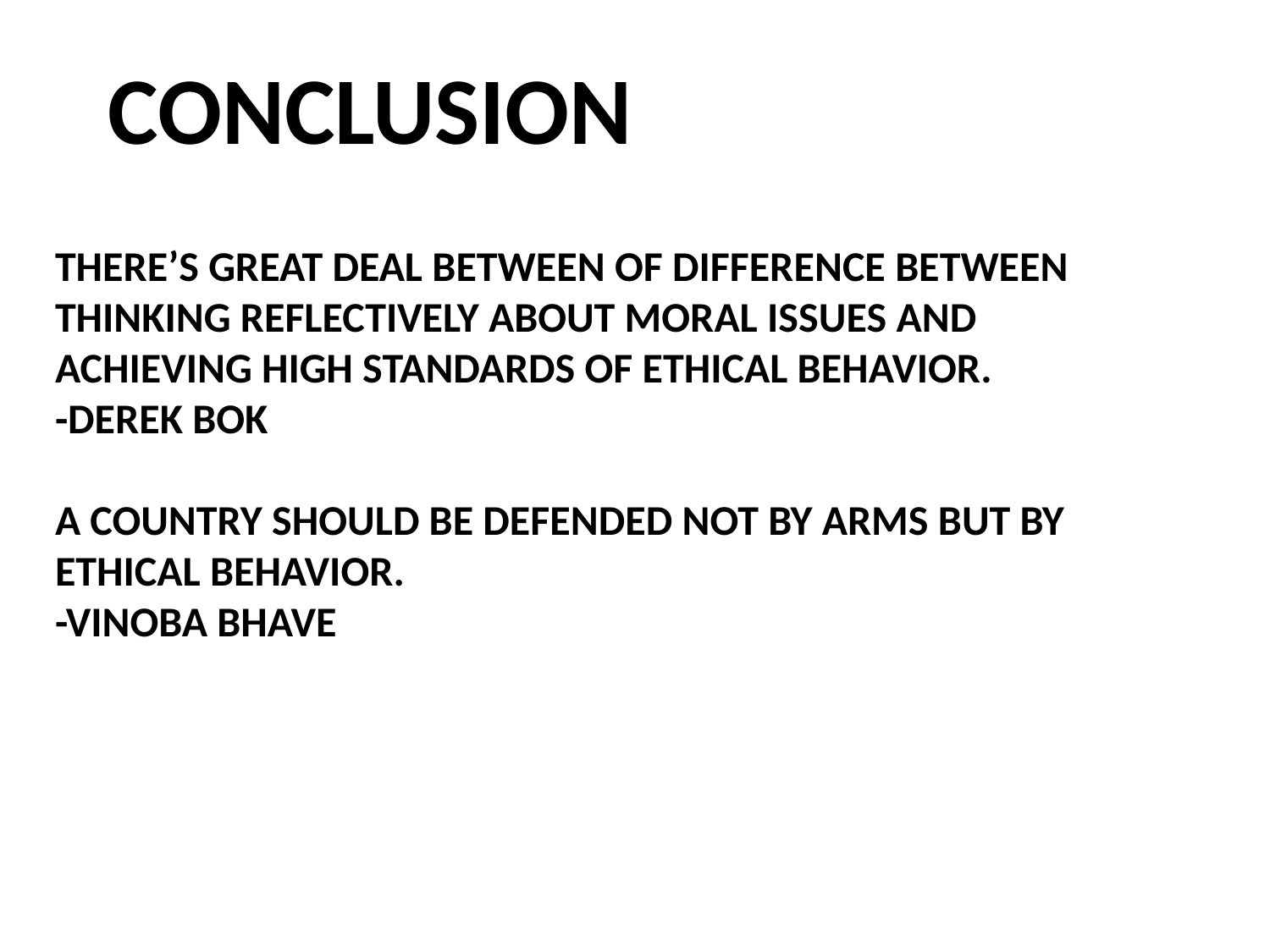

# CONCLUSION
There’s great deal between of difference between thinking reflectively about moral issues and achieving high standards of ethical behavior.
-Derek Bok
a country should be defended not by arms but by ethical behavior.
-Vinoba Bhave